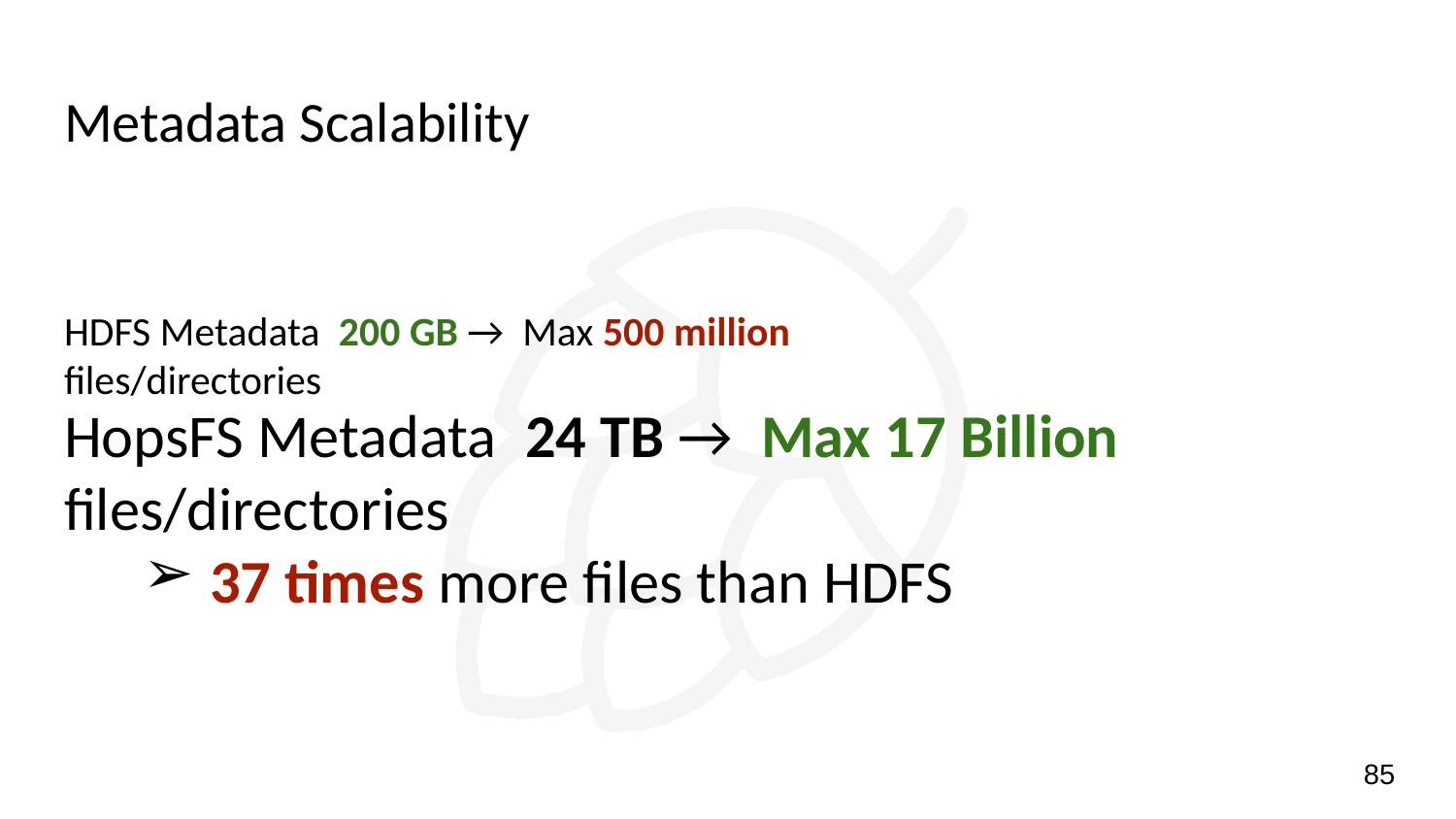

# Metadata Scalability
HDFS Metadata  200 GB →  Max 500 million files/directories
HopsFS Metadata  24 TB →  Max 17 Billion files/directories
37 times more files than HDFS
85